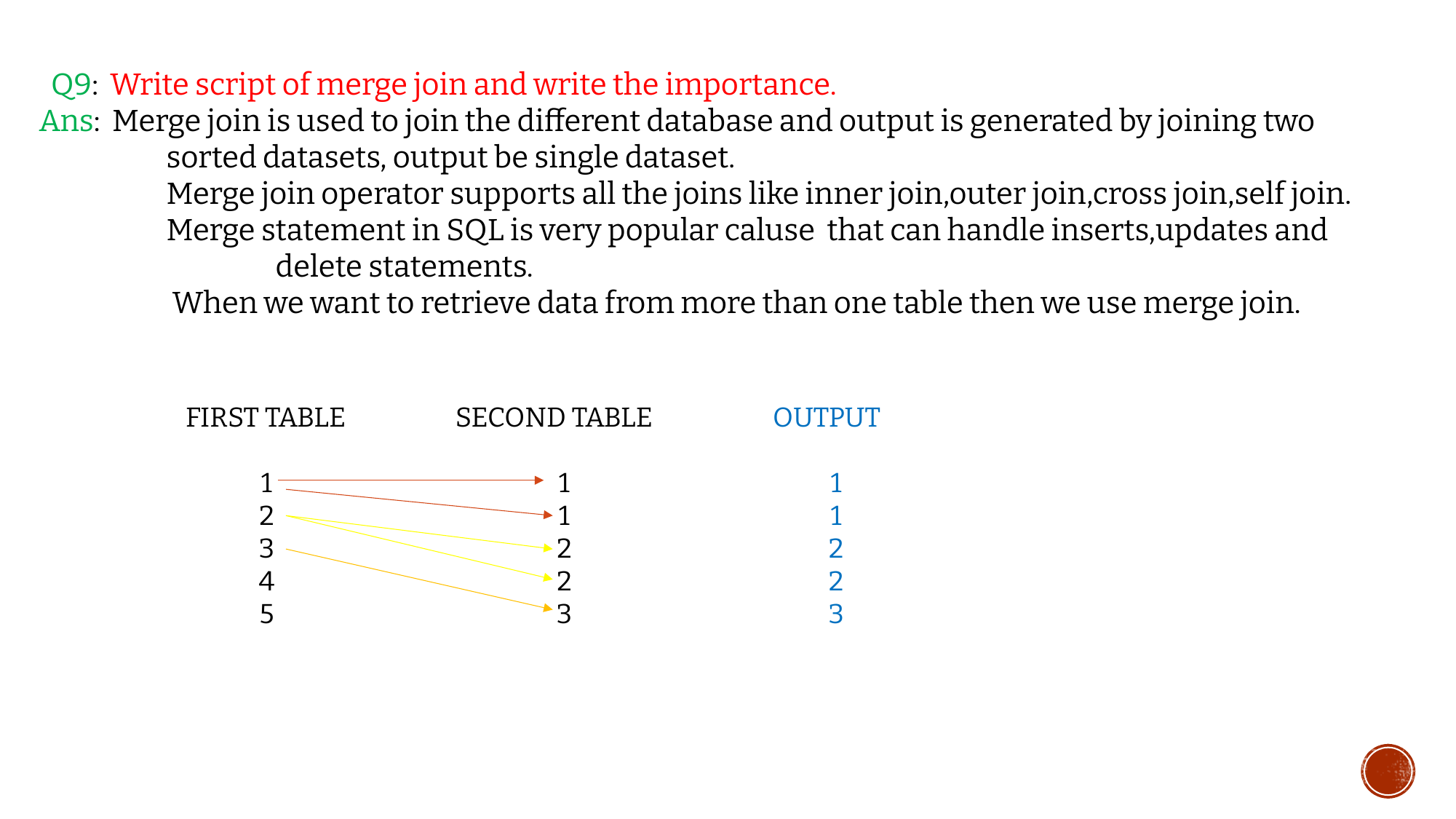

Q9:  Write script of merge join and write the importance.
Ans:  Merge join is used to join the different database and output is generated by joining two 	 	   sorted datasets, output be single dataset.
	   Merge join operator supports all the joins like inner join,outer join,cross join,self join.
	   Merge statement in SQL is very popular caluse  that can handle inserts,updates and 		  	   delete statements.
	    When we want to retrieve data from more than one table then we use merge join.

OUTPUT

1
1
2
2
3
FIRST TABLE

1
2
3
4
5
SECOND TABLE

1
1
2
2
3